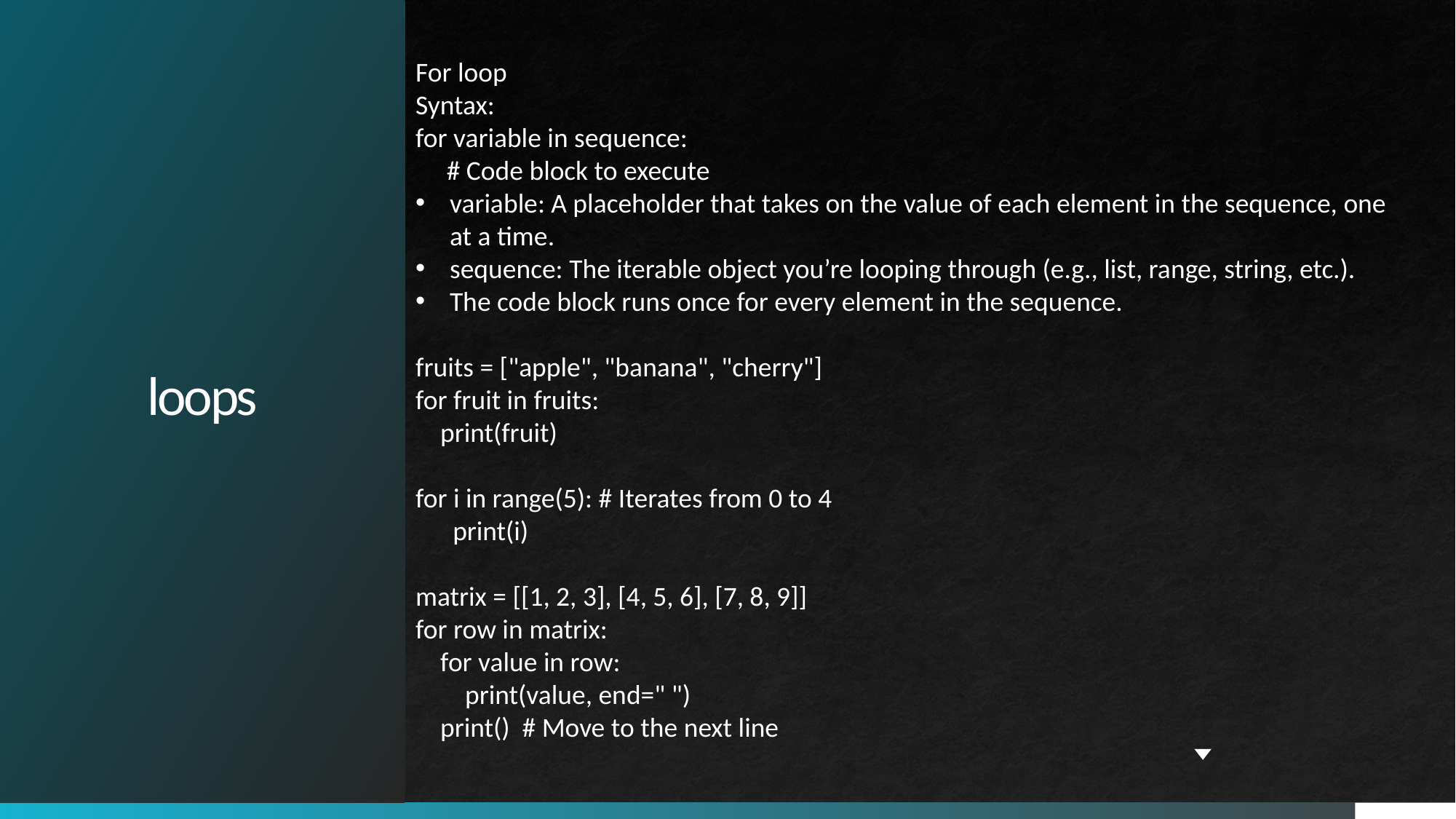

# loops

For loop
Syntax:
for variable in sequence:
     # Code block to execute
variable: A placeholder that takes on the value of each element in the sequence, one at a time.
sequence: The iterable object you’re looping through (e.g., list, range, string, etc.).
The code block runs once for every element in the sequence.

fruits = ["apple", "banana", "cherry"]
for fruit in fruits:
    print(fruit)

for i in range(5): # Iterates from 0 to 4
      print(i)

matrix = [[1, 2, 3], [4, 5, 6], [7, 8, 9]]
for row in matrix:
    for value in row:
        print(value, end=" ")
    print()  # Move to the next line